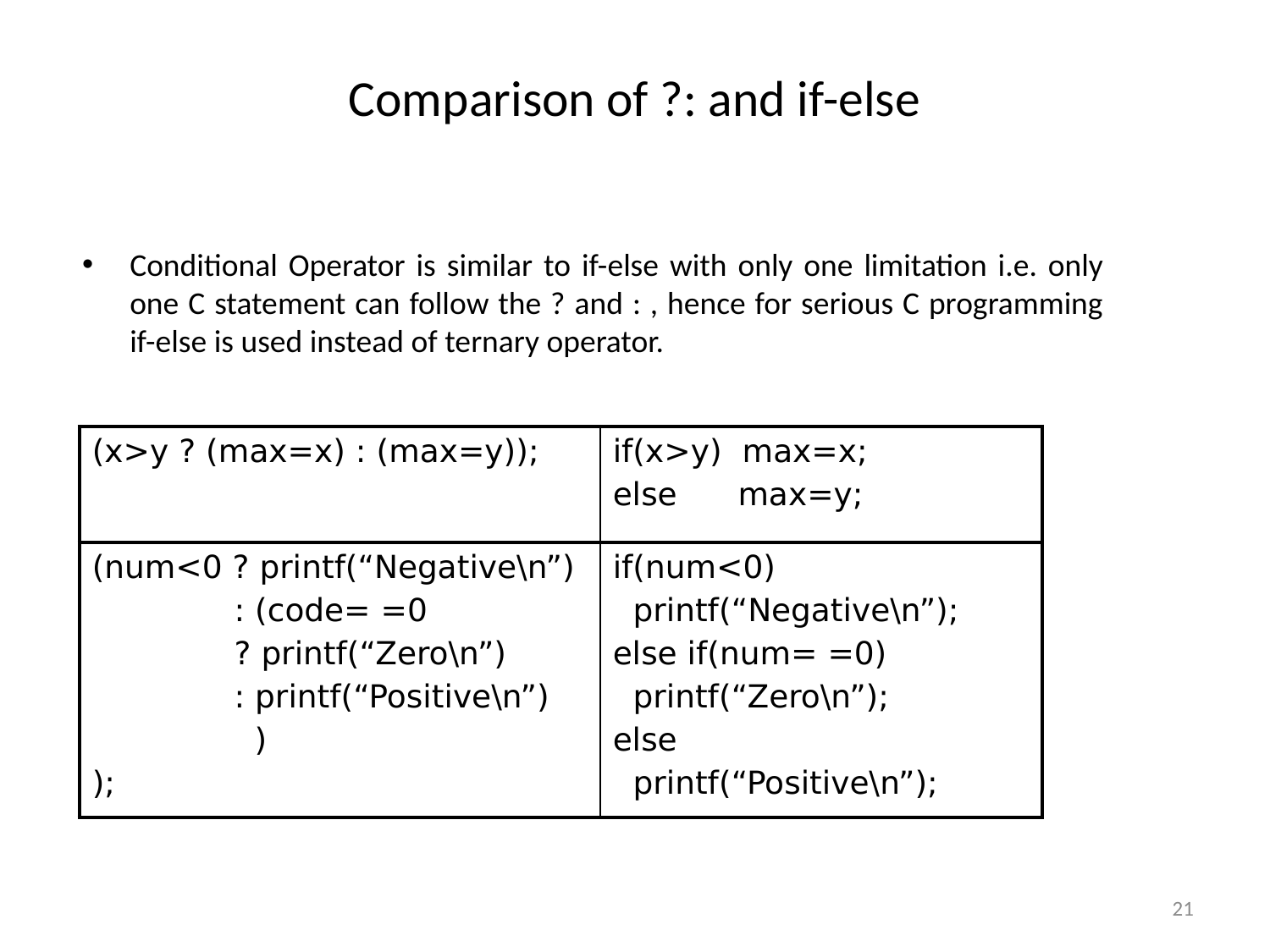

# Comparison of ?: and if-else
Conditional Operator is similar to if-else with only one limitation i.e. only one C statement can follow the ? and : , hence for serious C programming if-else is used instead of ternary operator.
| (x>y ? (max=x) : (max=y)); | if(x>y) max=x; else max=y; |
| --- | --- |
| (num<0 ? printf(“Negative\n”) : (code= =0 ? printf(“Zero\n”) : printf(“Positive\n”) ) ); | if(num<0) printf(“Negative\n”); else if(num= =0) printf(“Zero\n”); else printf(“Positive\n”); |
21